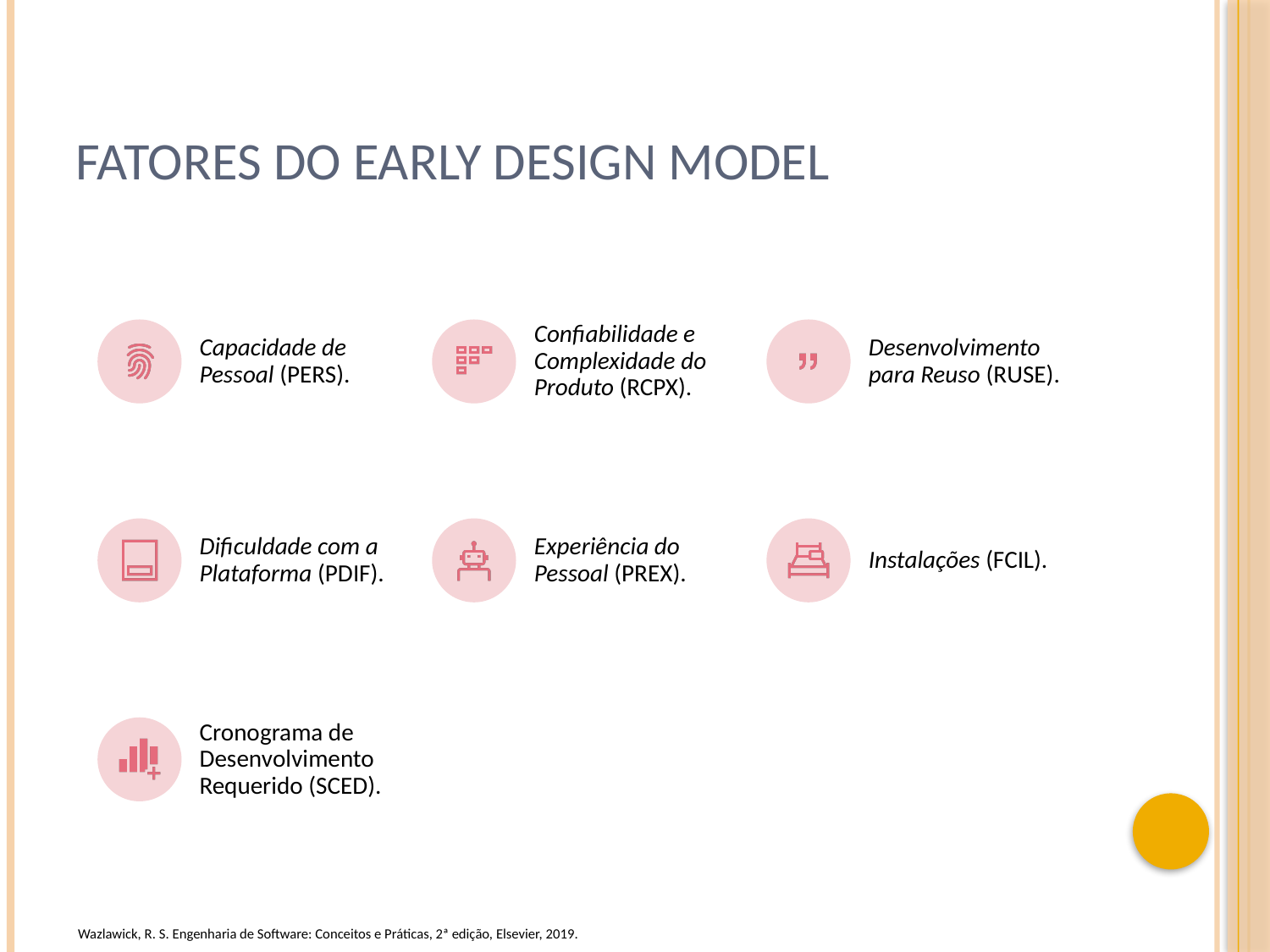

# Fatores do Early design model
Capacidade de Pessoal (PERS).
Confiabilidade e Complexidade do Produto (RCPX).
Desenvolvimento para Reuso (RUSE).
Dificuldade com a Plataforma (PDIF).
Experiência do Pessoal (PREX).
Instalações (FCIL).
Cronograma de Desenvolvimento Requerido (SCED).